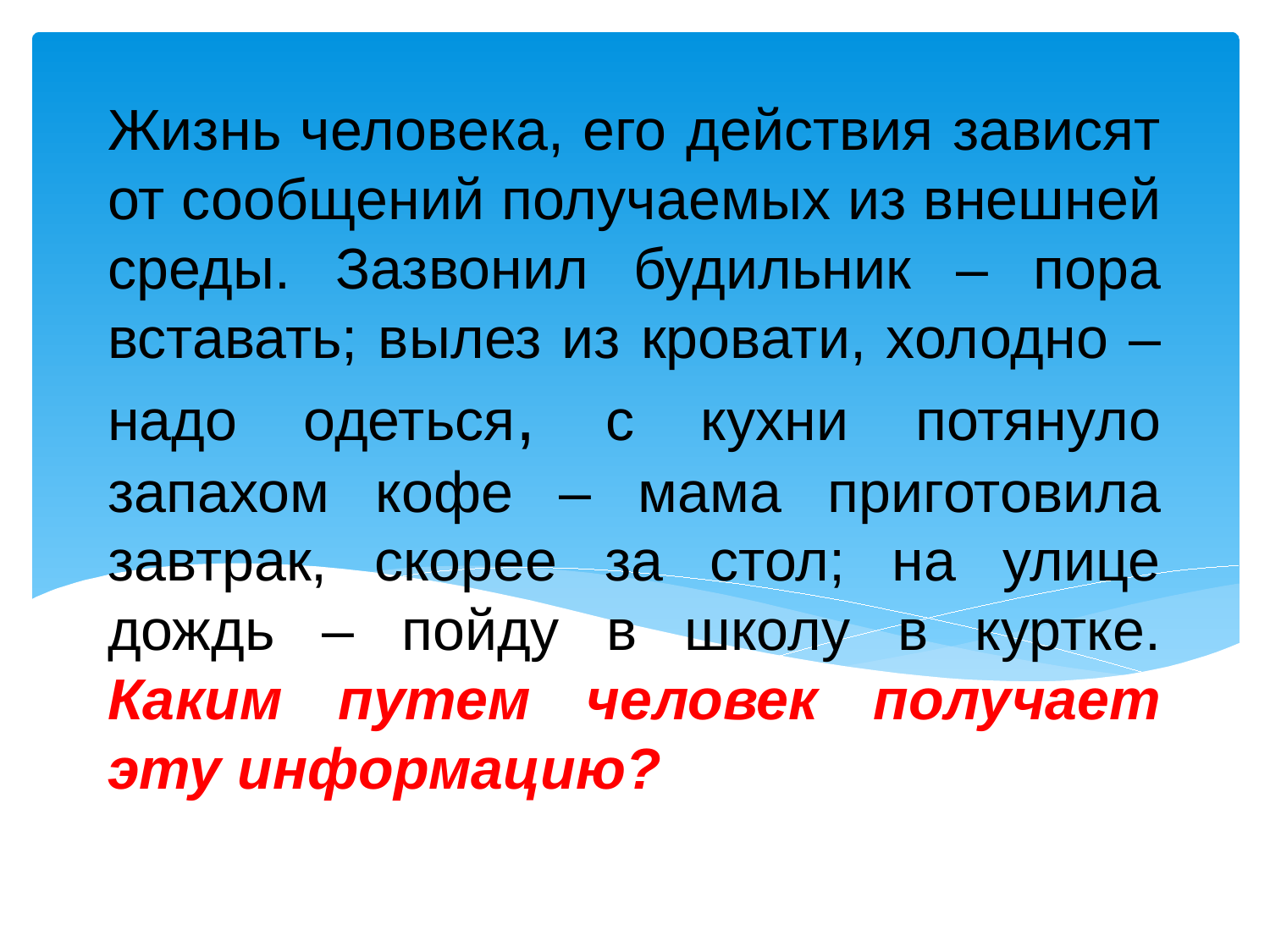

# Жизнь человека, его действия зависят от сообщений получаемых из внешней среды. Зазвонил будильник – пора вставать; вылез из кровати, холодно – надо одеться, с кухни потянуло запахом кофе – мама приготовила завтрак, скорее за стол; на улице дождь – пойду в школу в куртке. Каким путем человек получает эту информацию?